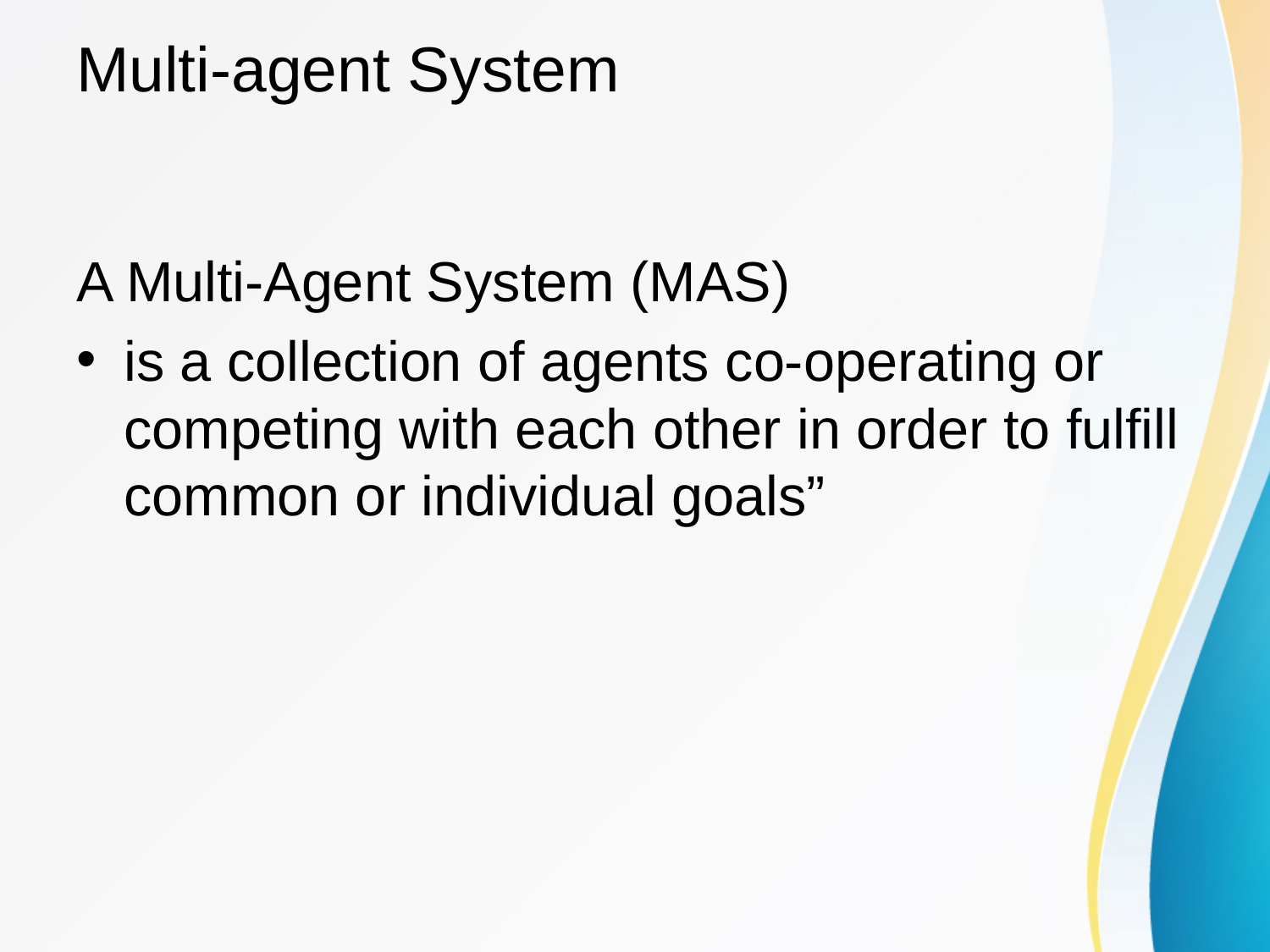

# Multi-agent System
A Multi-Agent System (MAS)
is a collection of agents co-operating or competing with each other in order to fulfill common or individual goals”